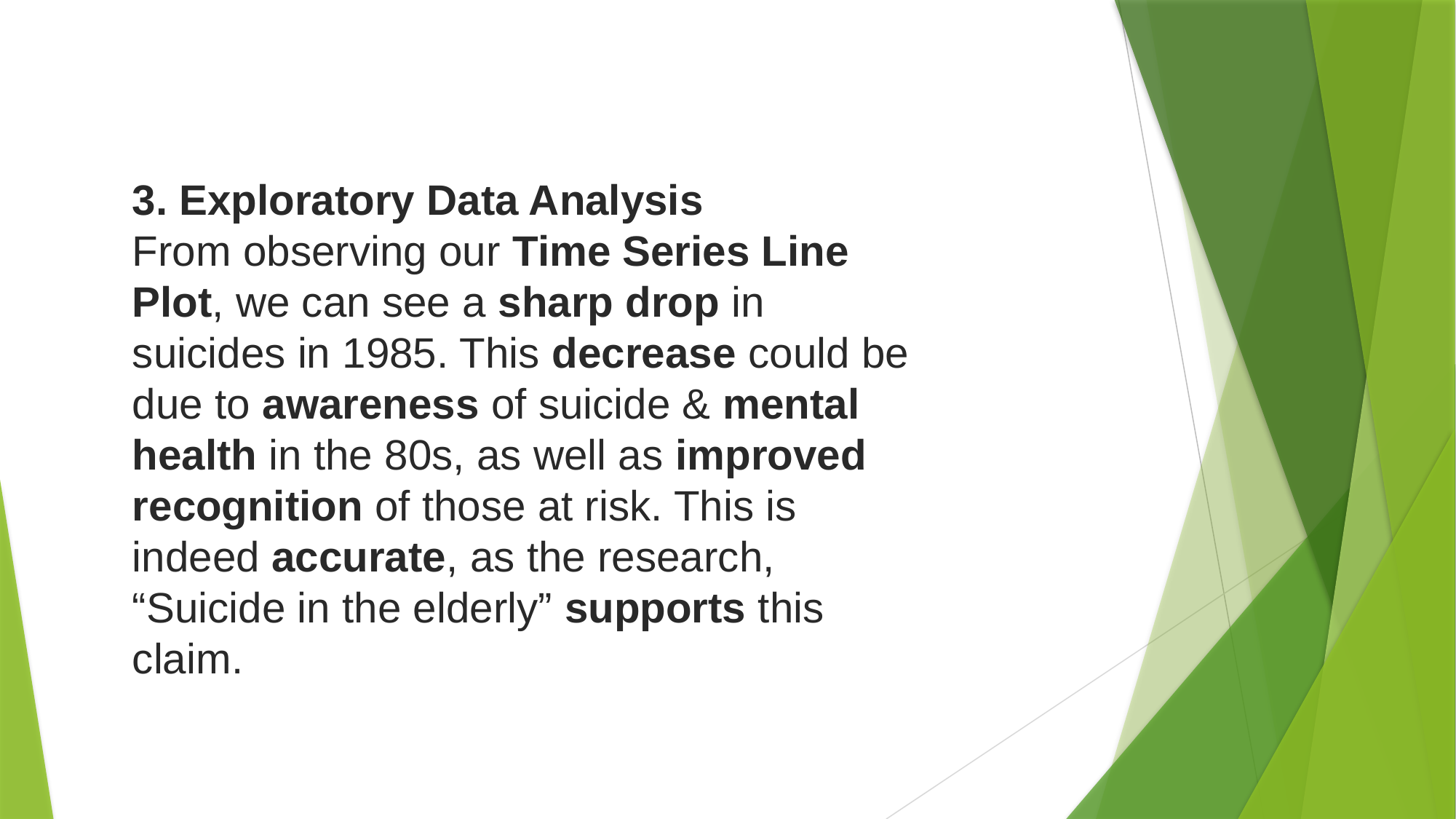

3. Exploratory Data Analysis
From observing our Time Series Line Plot, we can see a sharp drop in suicides in 1985. This decrease could be due to awareness of suicide & mental health in the 80s, as well as improved recognition of those at risk. This is indeed accurate, as the research, “Suicide in the elderly” supports this claim.